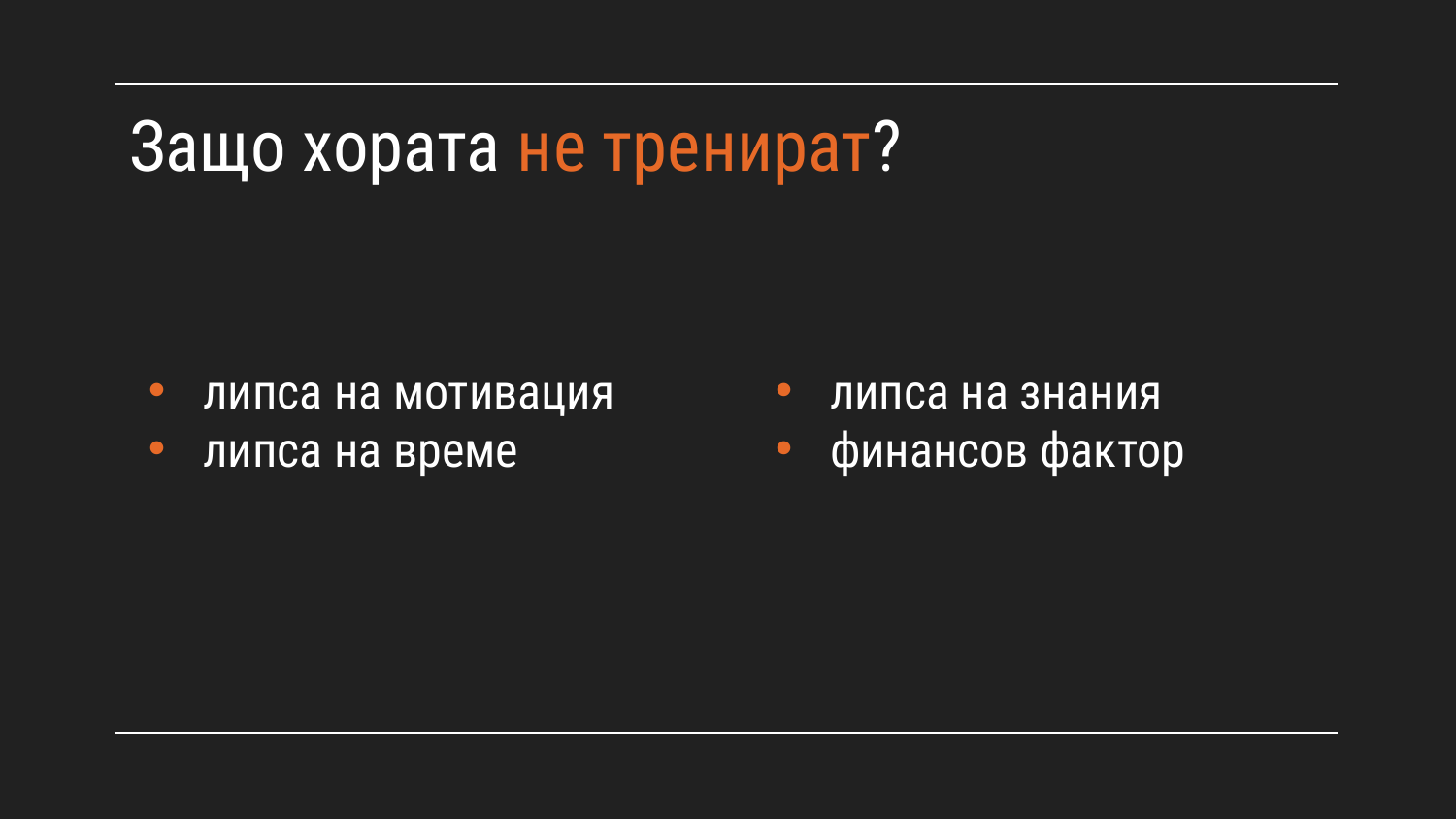

# Защо хората не тренират?
липса на мотивация
липса на време
липса на знания
финансов фактор